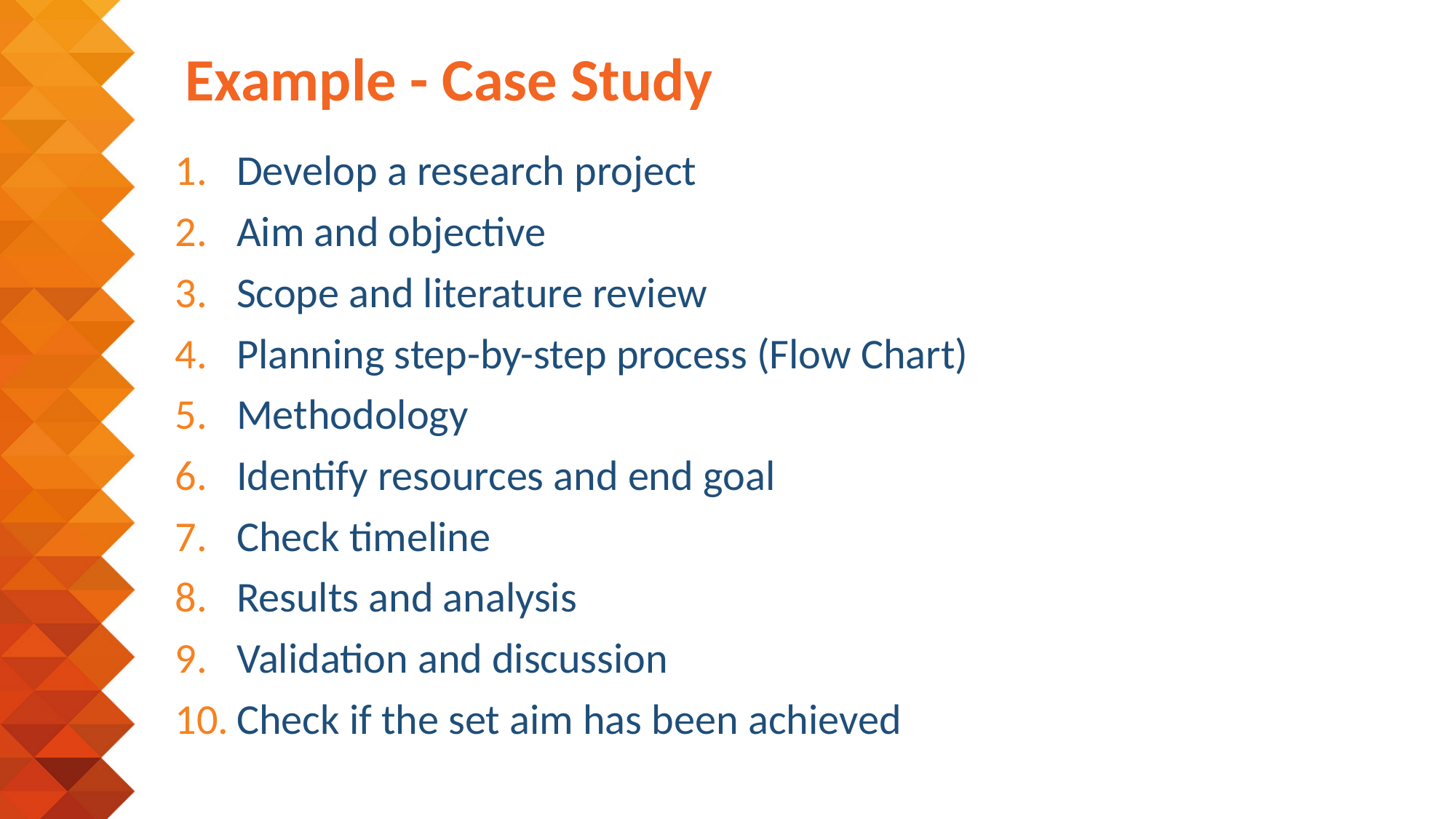

# Example - Case Study
Develop a research project
Aim and objective
Scope and literature review
Planning step-by-step process (Flow Chart)
Methodology
Identify resources and end goal
Check timeline
Results and analysis
Validation and discussion
Check if the set aim has been achieved